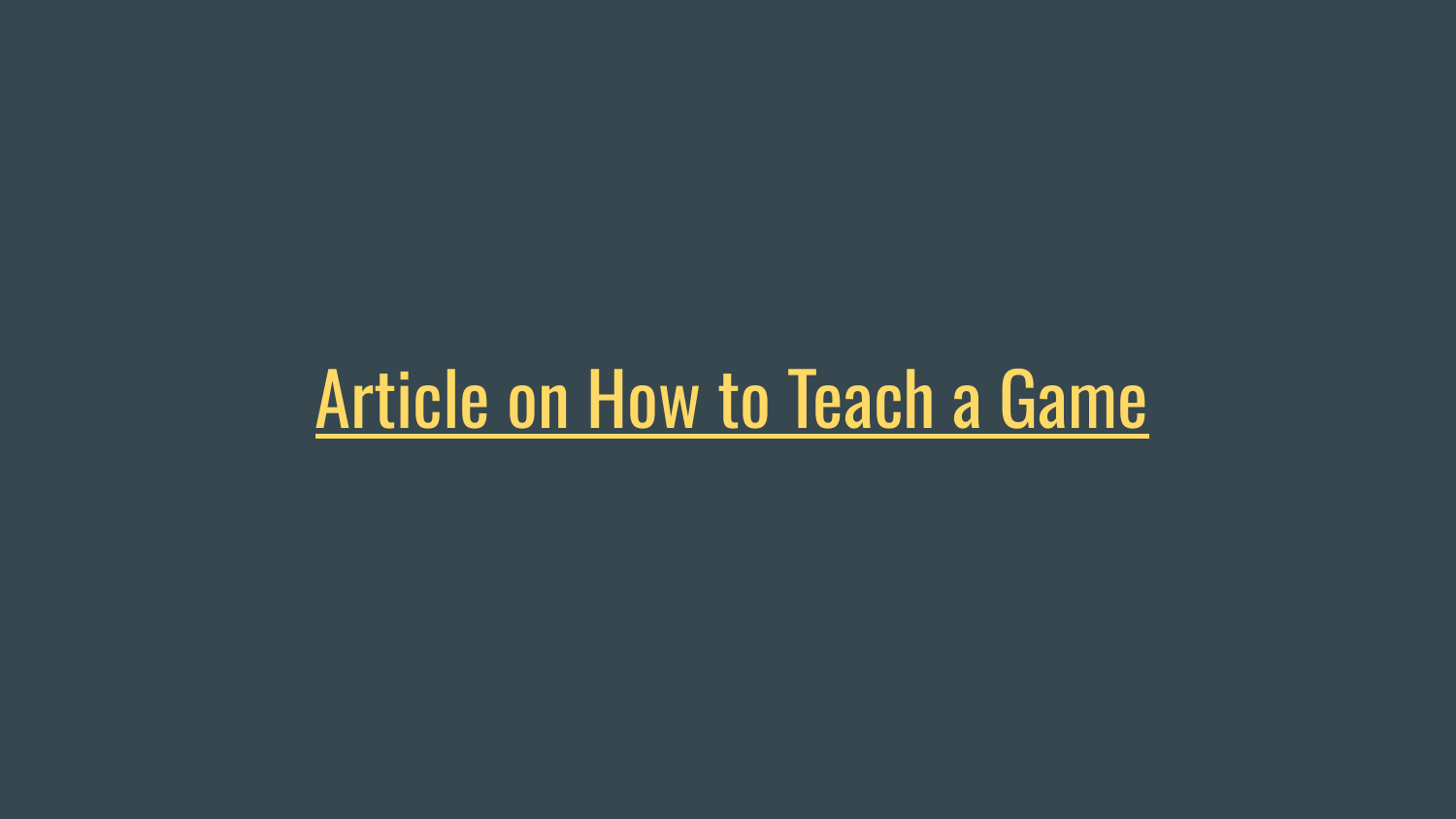

# Article on How to Teach a Game